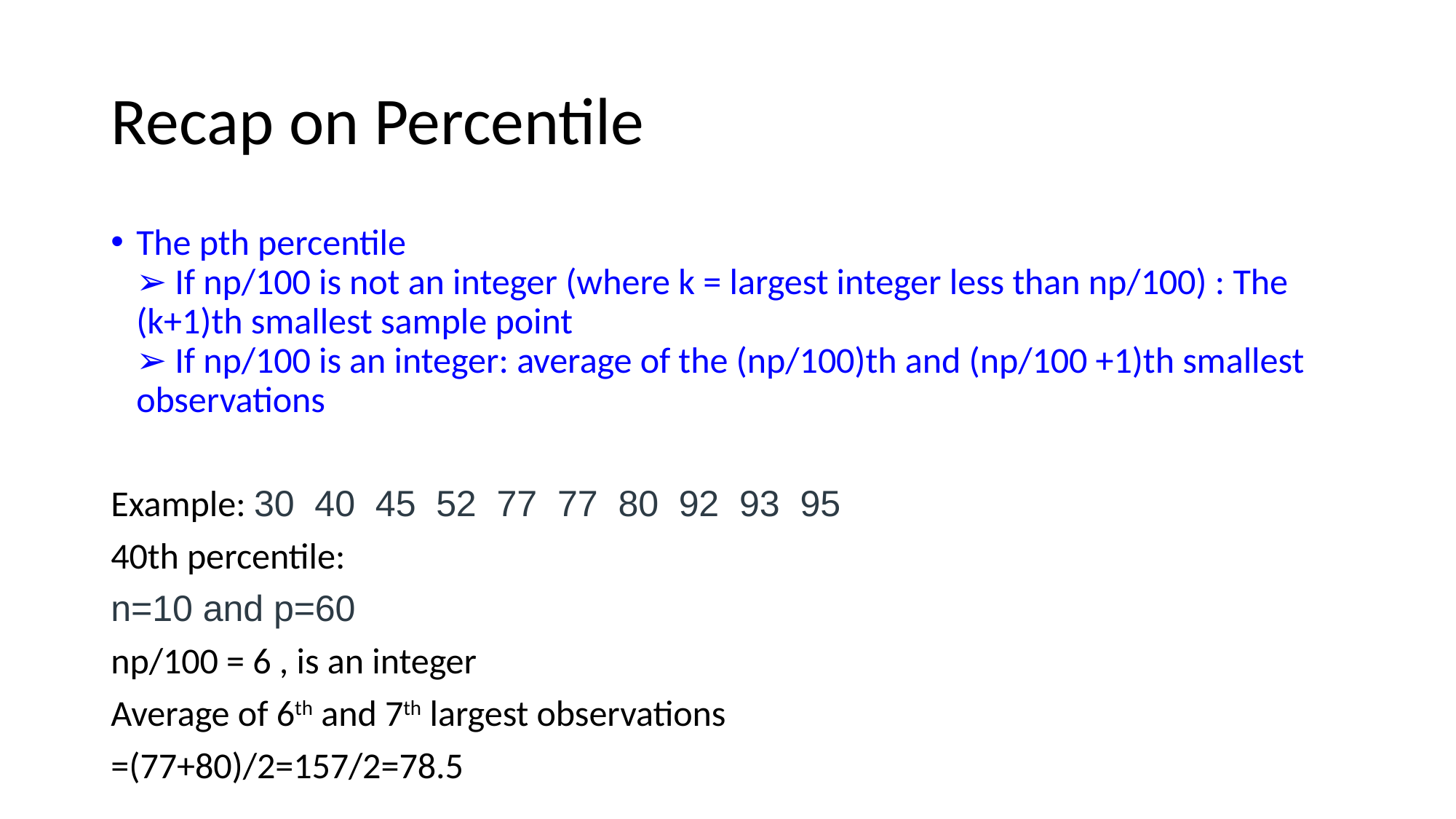

# Recap on Percentile
The pth percentile
➢ If np/100 is not an integer (where k = largest integer less than np/100) : The (k+1)th smallest sample point
➢ If np/100 is an integer: average of the (np/100)th and (np/100 +1)th smallest observations

Example: 30  40  45  52  77  77  80  92  93  95
40th percentile:
n=10 and p=60
np/100 = 6 , is an integer
Average of 6th and 7th largest observations
=(77+80)/2=157/2=78.5